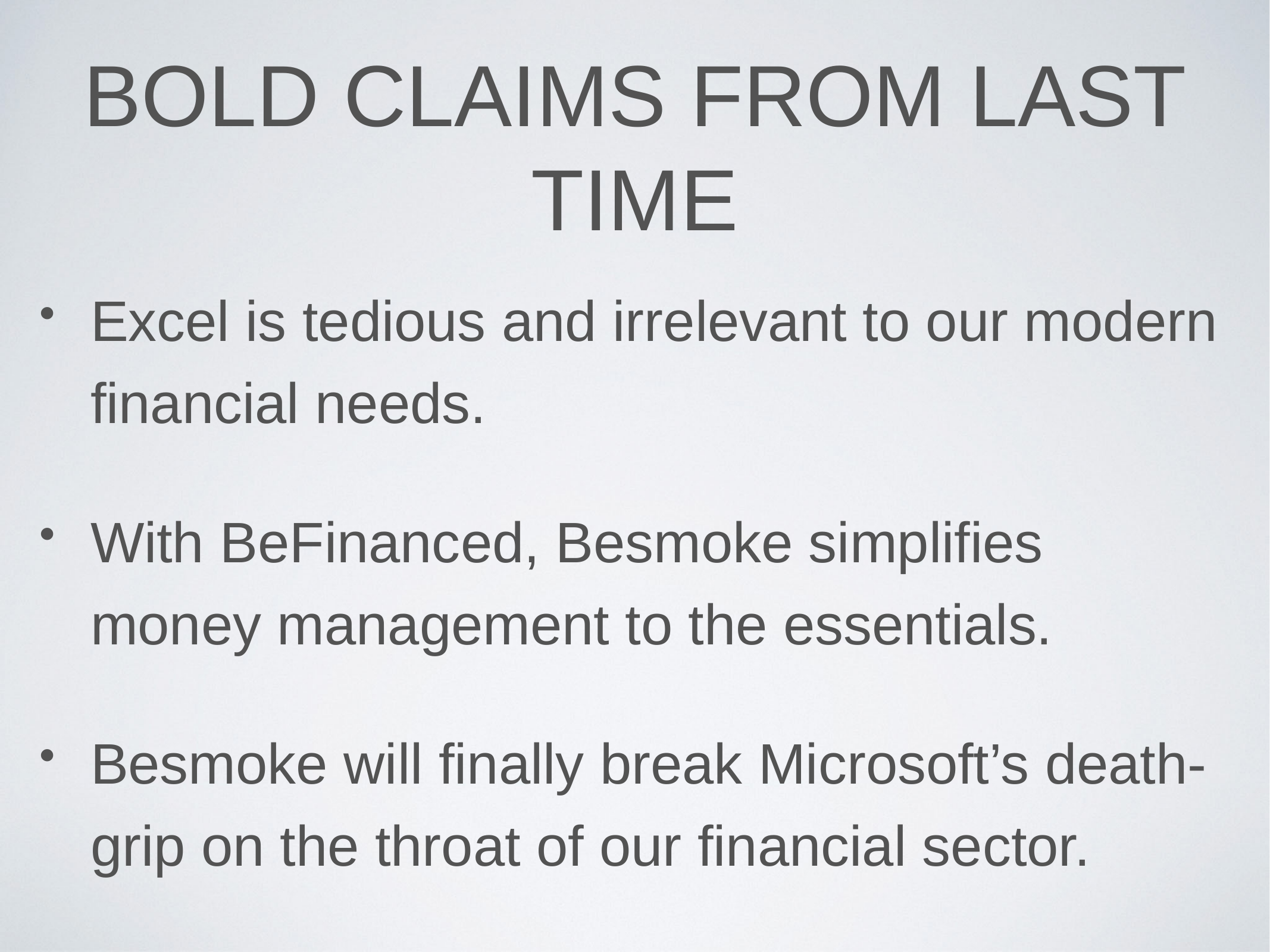

# Bold Claims from last time
Excel is tedious and irrelevant to our modern financial needs.
With BeFinanced, Besmoke simplifies money management to the essentials.
Besmoke will finally break Microsoft’s death-grip on the throat of our financial sector.